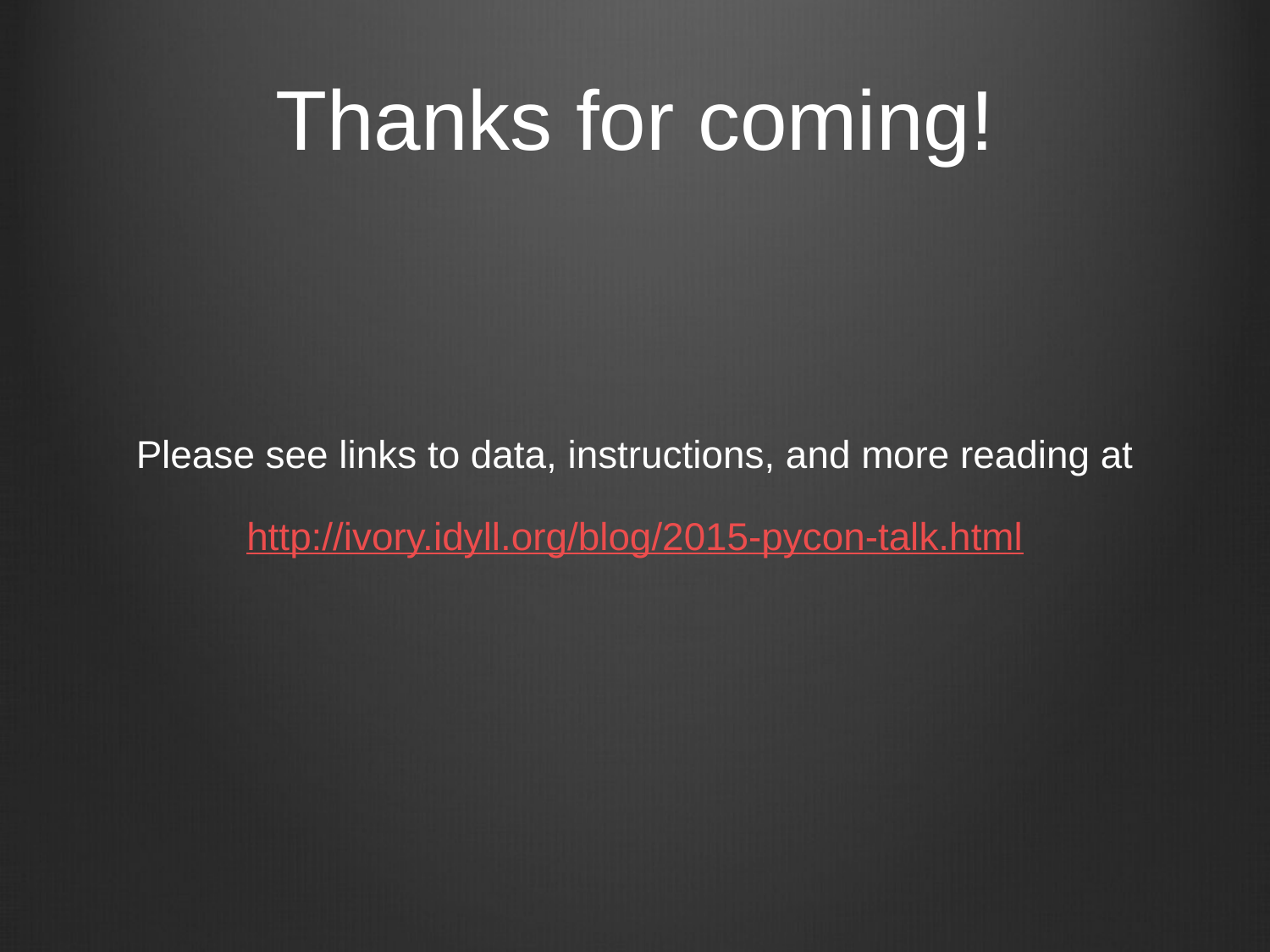

# Thanks for coming!

Please see links to data, instructions, and more reading at
http://ivory.idyll.org/blog/2015-pycon-talk.html